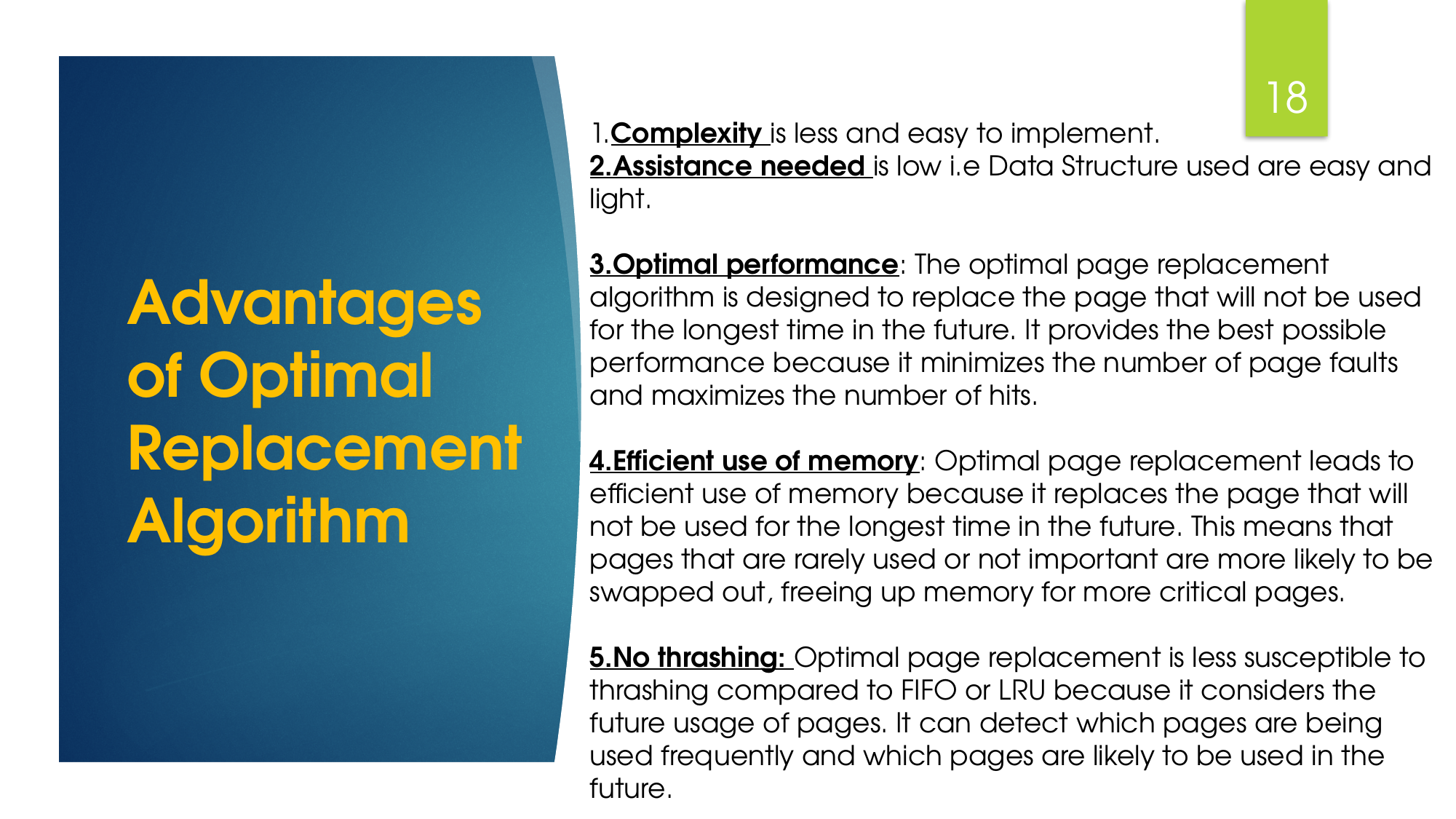

18
1.Complexity is less and easy to implement.
2.Assistance needed is low i.e Data Structure used are easy and light.

3.Optimal performance: The optimal page replacement algorithm is designed to replace the page that will not be used for the longest time in the future. It provides the best possible performance because it minimizes the number of page faults and maximizes the number of hits.

4.Efficient use of memory: Optimal page replacement leads to efficient use of memory because it replaces the page that will not be used for the longest time in the future. This means that pages that are rarely used or not important are more likely to be swapped out, freeing up memory for more critical pages.

5.No thrashing: Optimal page replacement is less susceptible to thrashing compared to FIFO or LRU because it considers the future usage of pages. It can detect which pages are being used frequently and which pages are likely to be used in the future.
# Advantages of Optimal Replacement Algorithm